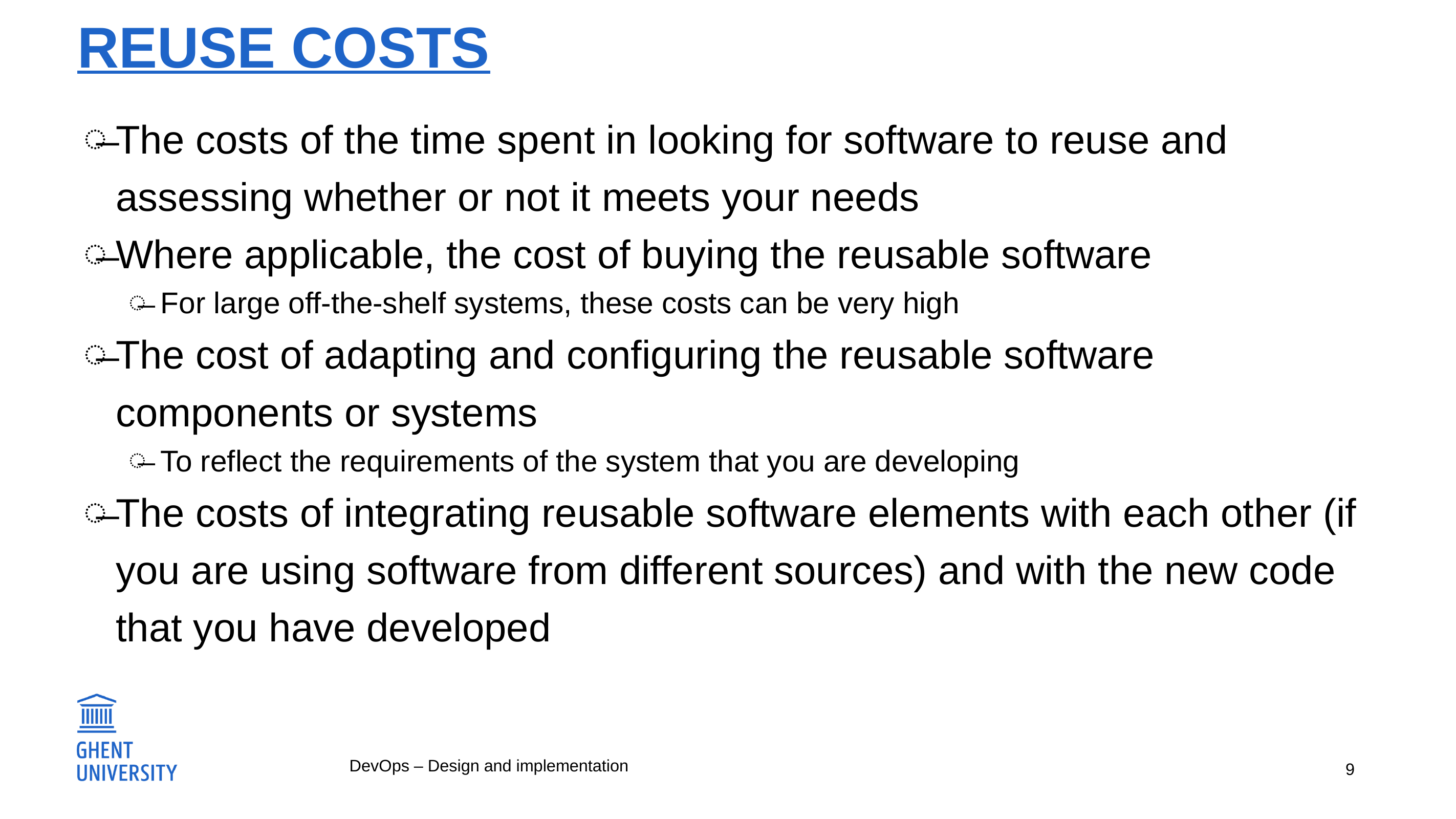

# Reuse costs
The costs of the time spent in looking for software to reuse and assessing whether or not it meets your needs
Where applicable, the cost of buying the reusable software
For large off-the-shelf systems, these costs can be very high
The cost of adapting and configuring the reusable software components or systems
To reflect the requirements of the system that you are developing
The costs of integrating reusable software elements with each other (if you are using software from different sources) and with the new code that you have developed